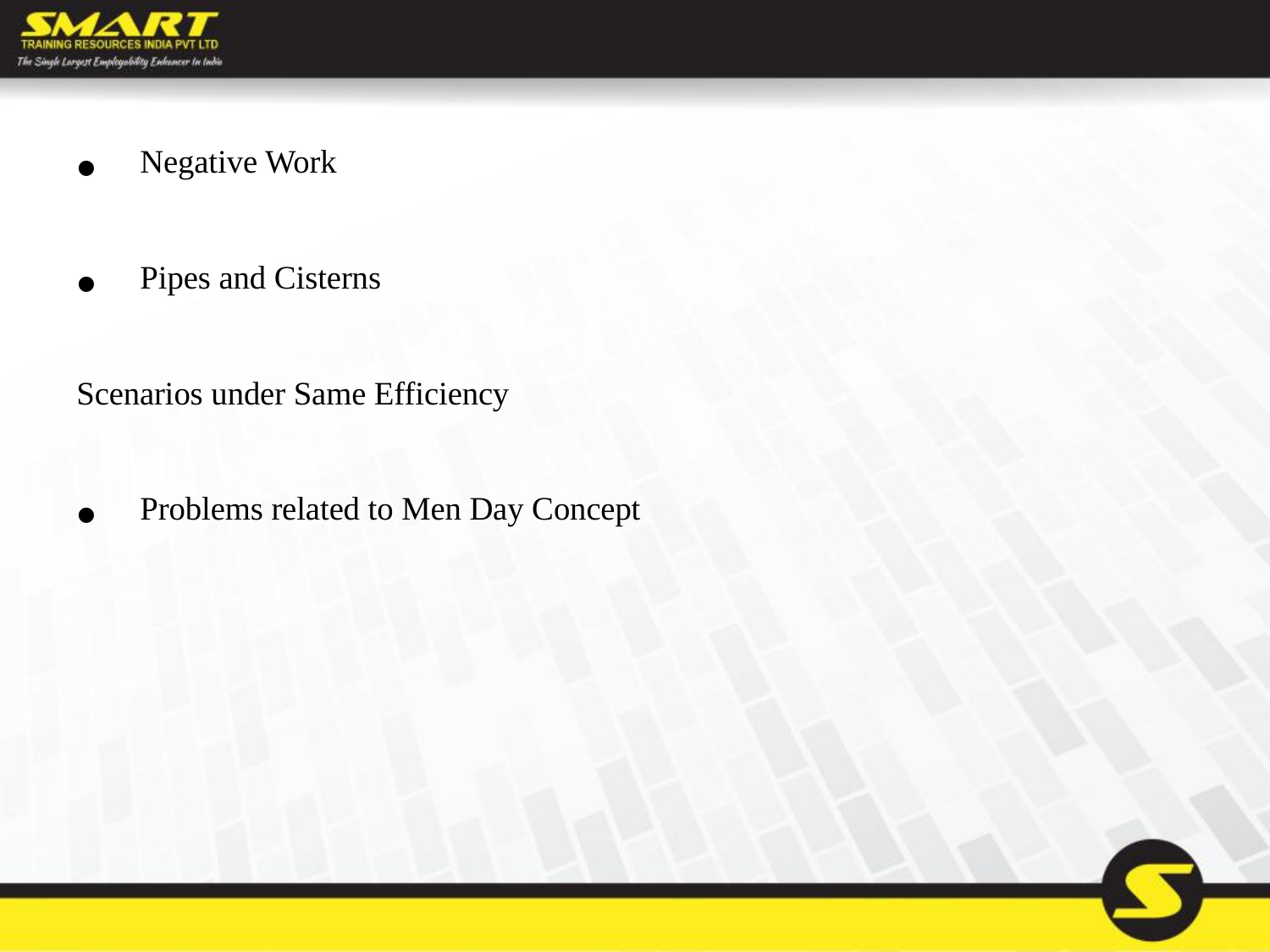

Negative Work
Pipes and Cisterns
Scenarios under Same Efficiency
Problems related to Men Day Concept